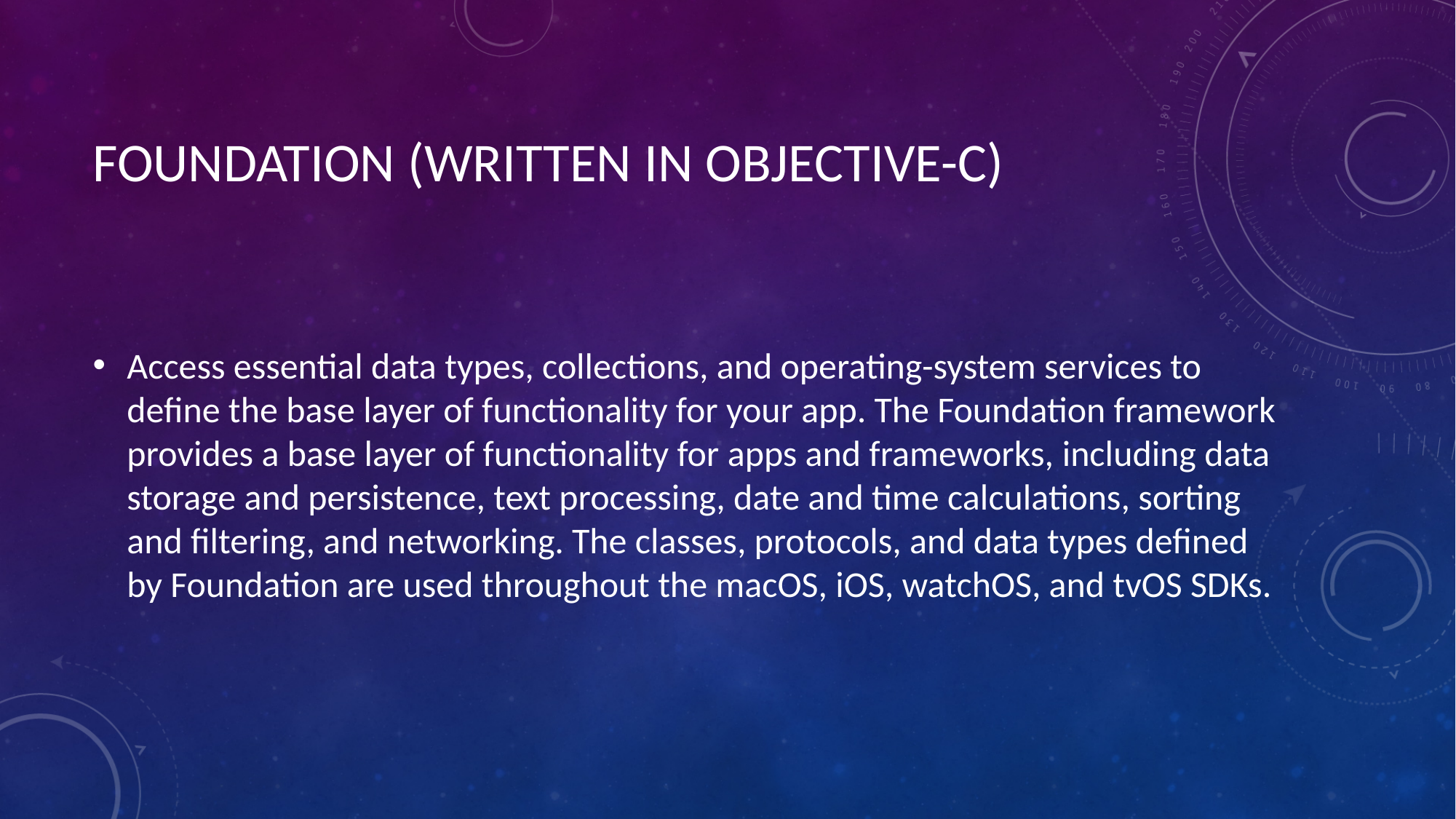

# Foundation (written in Objective-c)
Access essential data types, collections, and operating-system services to define the base layer of functionality for your app. The Foundation framework provides a base layer of functionality for apps and frameworks, including data storage and persistence, text processing, date and time calculations, sorting and filtering, and networking. The classes, protocols, and data types defined by Foundation are used throughout the macOS, iOS, watchOS, and tvOS SDKs.